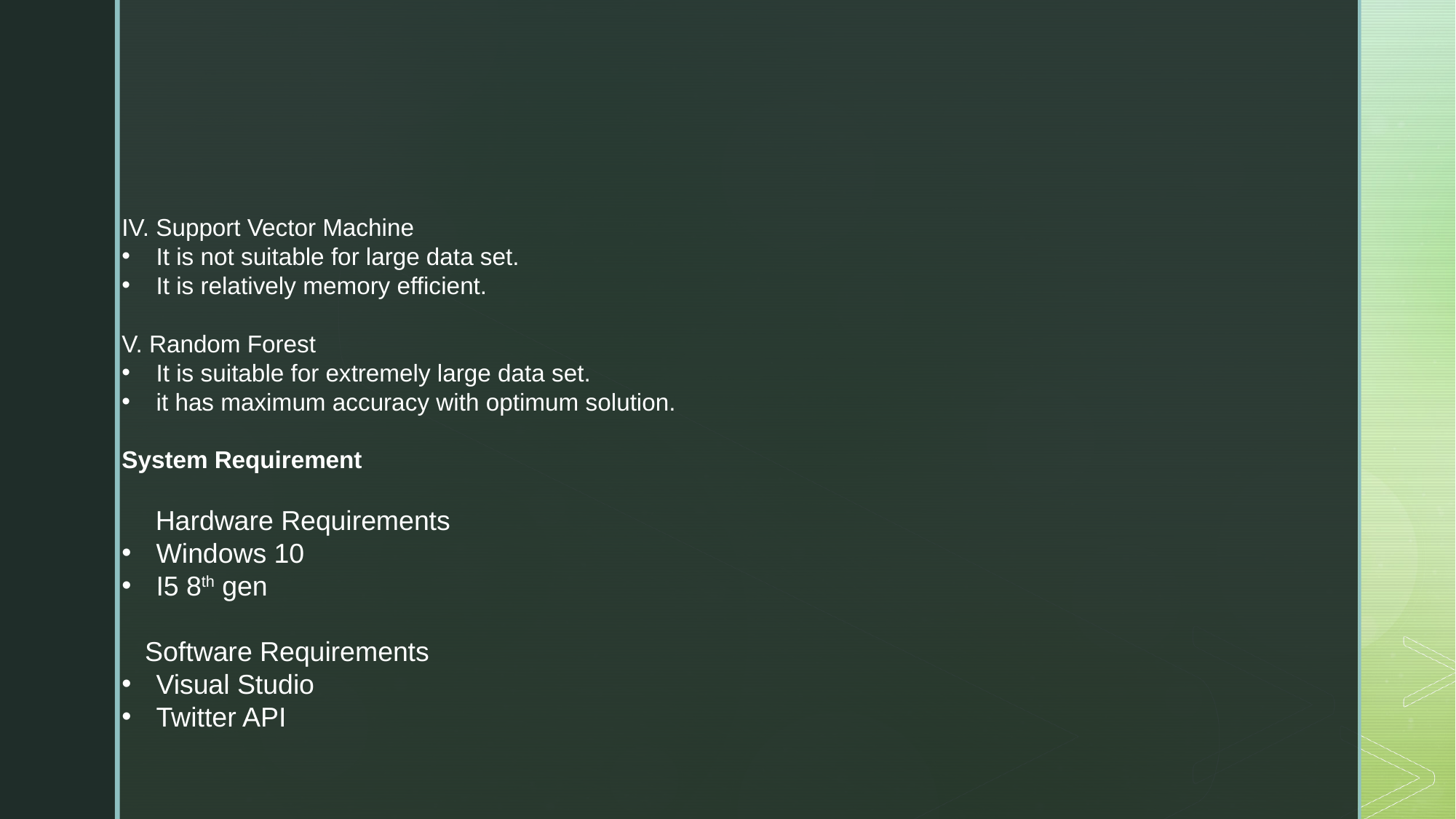

IV. Support Vector Machine
It is not suitable for large data set.
It is relatively memory efficient.

V. Random Forest
It is suitable for extremely large data set.
it has maximum accuracy with optimum solution.

System Requirement

     Hardware Requirements
Windows 10
I5 8th gen

   Software Requirements
Visual Studio
Twitter API